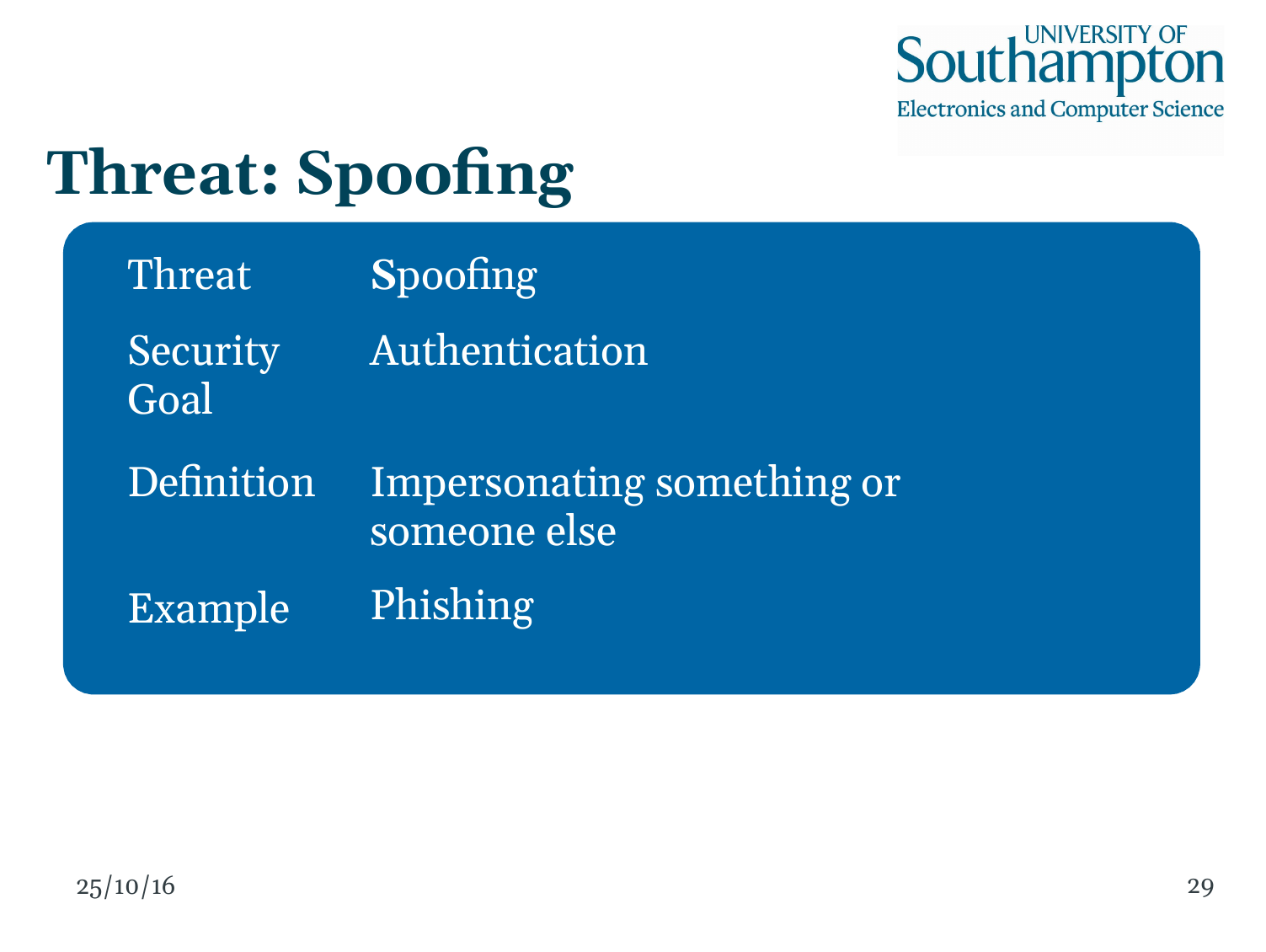

Threat:
Threat
Security
Goal
Spoofing
Spoofing
Authentication

Definition
Impersonating
something
or
someone
Phishing
else
Example
29
25/10/16